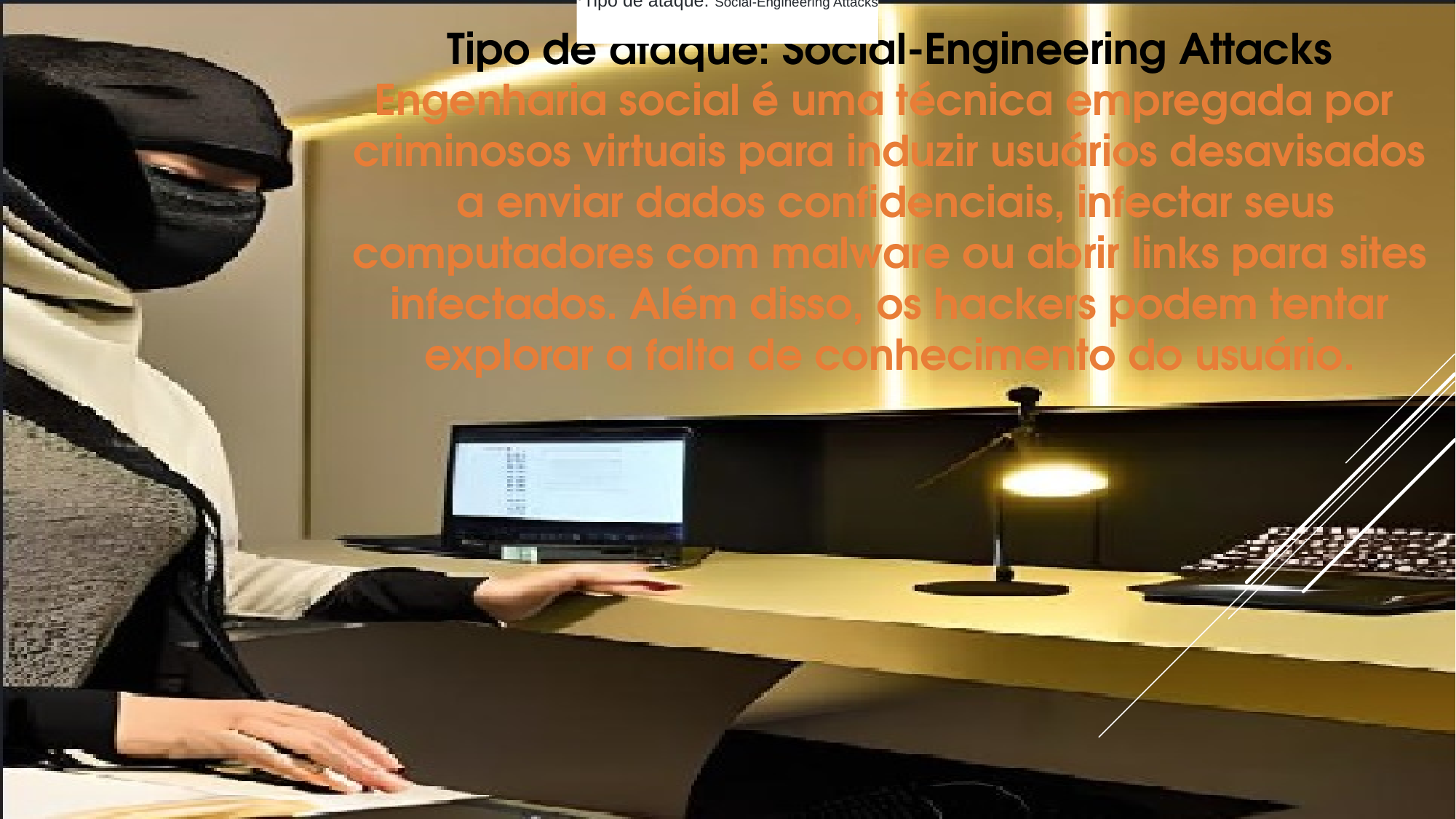

Tipo de ataque: Social-Engineering Attacks

Tipo de ataque: Social-Engineering Attacks
Engenharia social é uma técnica empregada por
criminosos virtuais para induzir usuários desavisados
 a enviar dados confidenciais, infectar seus computadores com malware ou abrir links para sites infectados. Além disso, os hackers podem tentar explorar a falta de conhecimento do usuário.
#